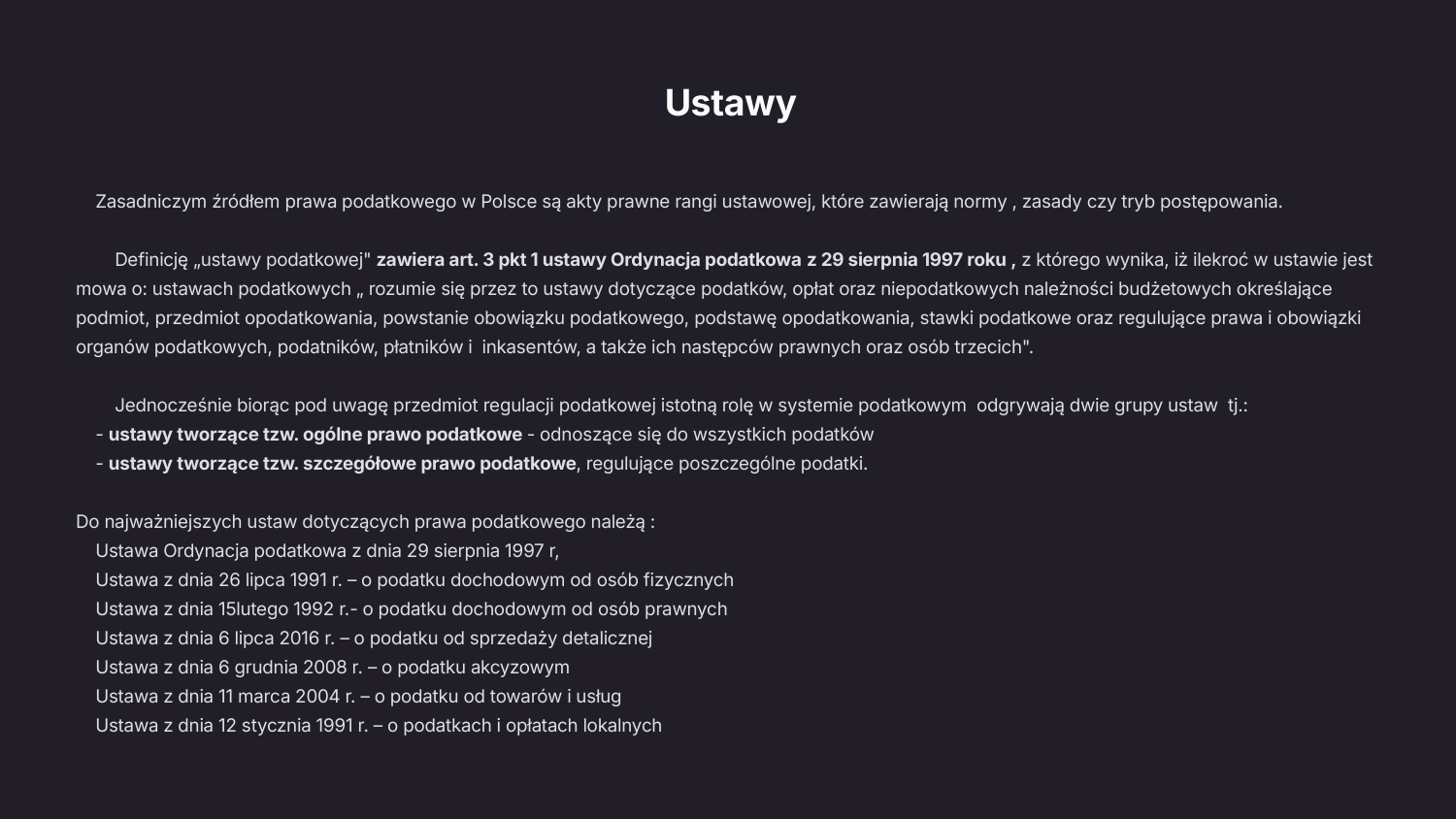

Ustawy
    Zasadniczym źródłem prawa podatkowego w Polsce są akty prawne rangi ustawowej, które zawierają normy , zasady czy tryb postępowania.

        Definicję „ustawy podatkowej" zawiera art. 3 pkt 1 ustawy Ordynacja podatkowa z 29 sierpnia 1997 roku , z którego wynika, iż ilekroć w ustawie jest mowa o: ustawach podatkowych „ rozumie się przez to ustawy dotyczące podatków, opłat oraz niepodatkowych należności budżetowych określające podmiot, przedmiot opodatkowania, powstanie obowiązku podatkowego, podstawę opodatkowania, stawki podatkowe oraz regulujące prawa i obowiązki organów podatkowych, podatników, płatników i  inkasentów, a także ich następców prawnych oraz osób trzecich".

        Jednocześnie biorąc pod uwagę przedmiot regulacji podatkowej istotną rolę w systemie podatkowym  odgrywają dwie grupy ustaw  tj.:
    - ustawy tworzące tzw. ogólne prawo podatkowe - odnoszące się do wszystkich podatków
    - ustawy tworzące tzw. szczegółowe prawo podatkowe, regulujące poszczególne podatki.

Do najważniejszych ustaw dotyczących prawa podatkowego należą :
    Ustawa Ordynacja podatkowa z dnia 29 sierpnia 1997 r,
    Ustawa z dnia 26 lipca 1991 r. – o podatku dochodowym od osób fizycznych
    Ustawa z dnia 15lutego 1992 r.- o podatku dochodowym od osób prawnych
    Ustawa z dnia 6 lipca 2016 r. – o podatku od sprzedaży detalicznej
    Ustawa z dnia 6 grudnia 2008 r. – o podatku akcyzowym
    Ustawa z dnia 11 marca 2004 r. – o podatku od towarów i usług
    Ustawa z dnia 12 stycznia 1991 r. – o podatkach i opłatach lokalnych